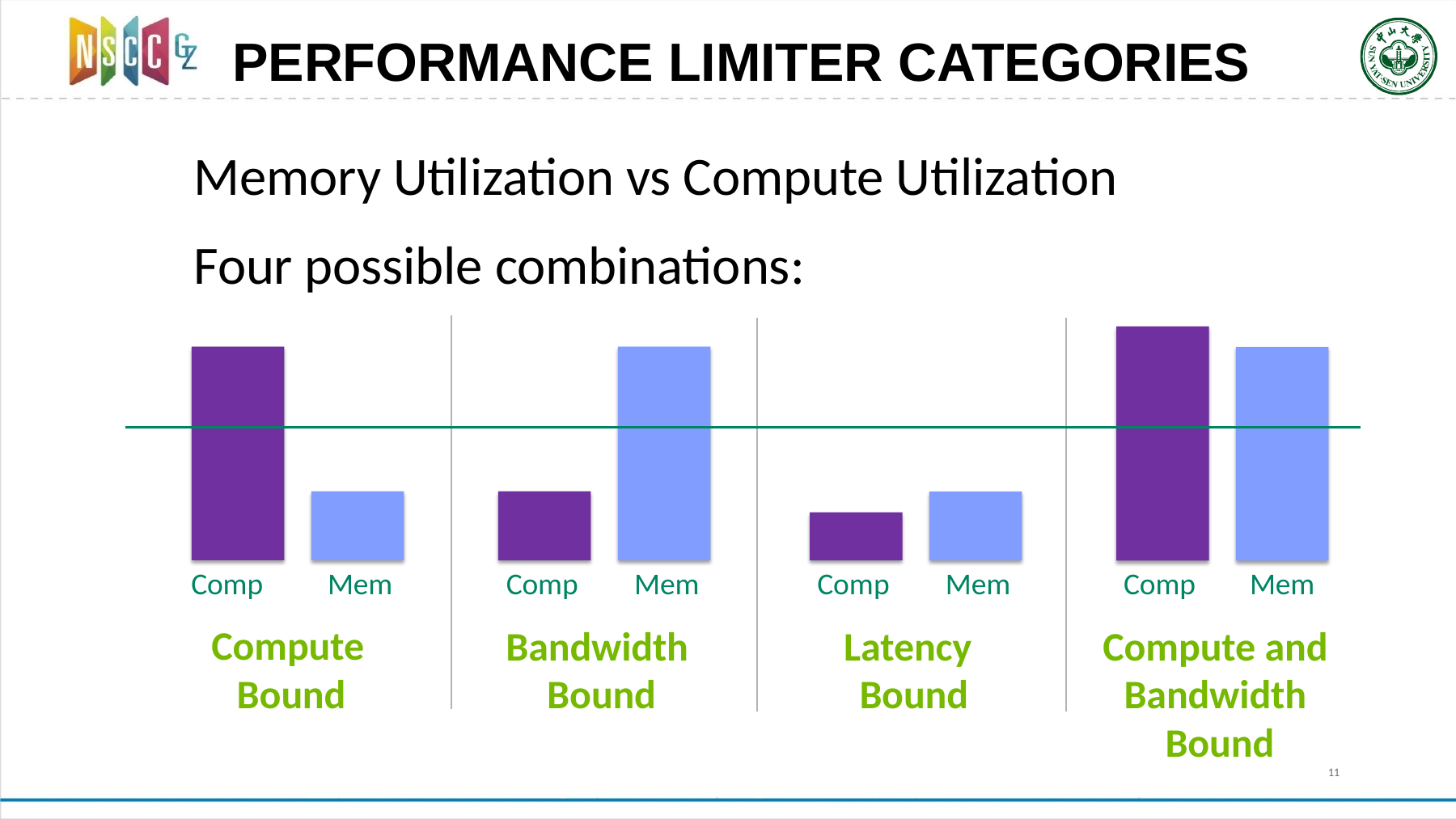

# PERFORMANCE LIMITER CATEGORIES
Memory Utilization vs Compute Utilization  Four possible combinations:

Comp	Mem
Compute  Bound
Comp	Mem
Bandwidth  Bound
Comp	Mem
Latency  Bound
Comp	Mem
Compute and  Bandwidth  Bound
11